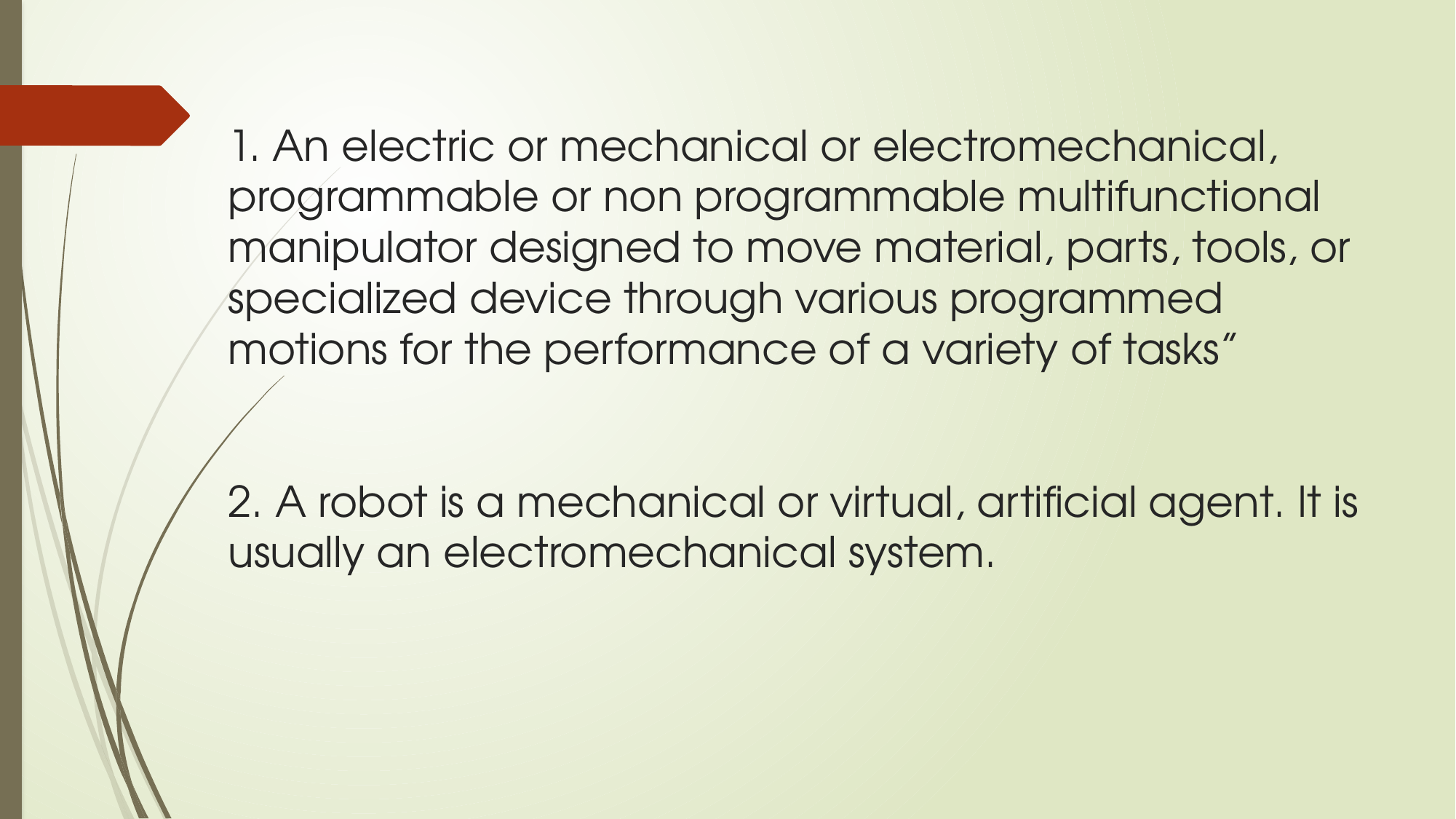

# 1. An electric or mechanical or electromechanical, programmable or non programmable multifunctional manipulator designed to move material, parts, tools, or specialized device through various programmed motions for the performance of a variety of tasks” 2. A robot is a mechanical or virtual, artificial agent. It is usually an electromechanical system.